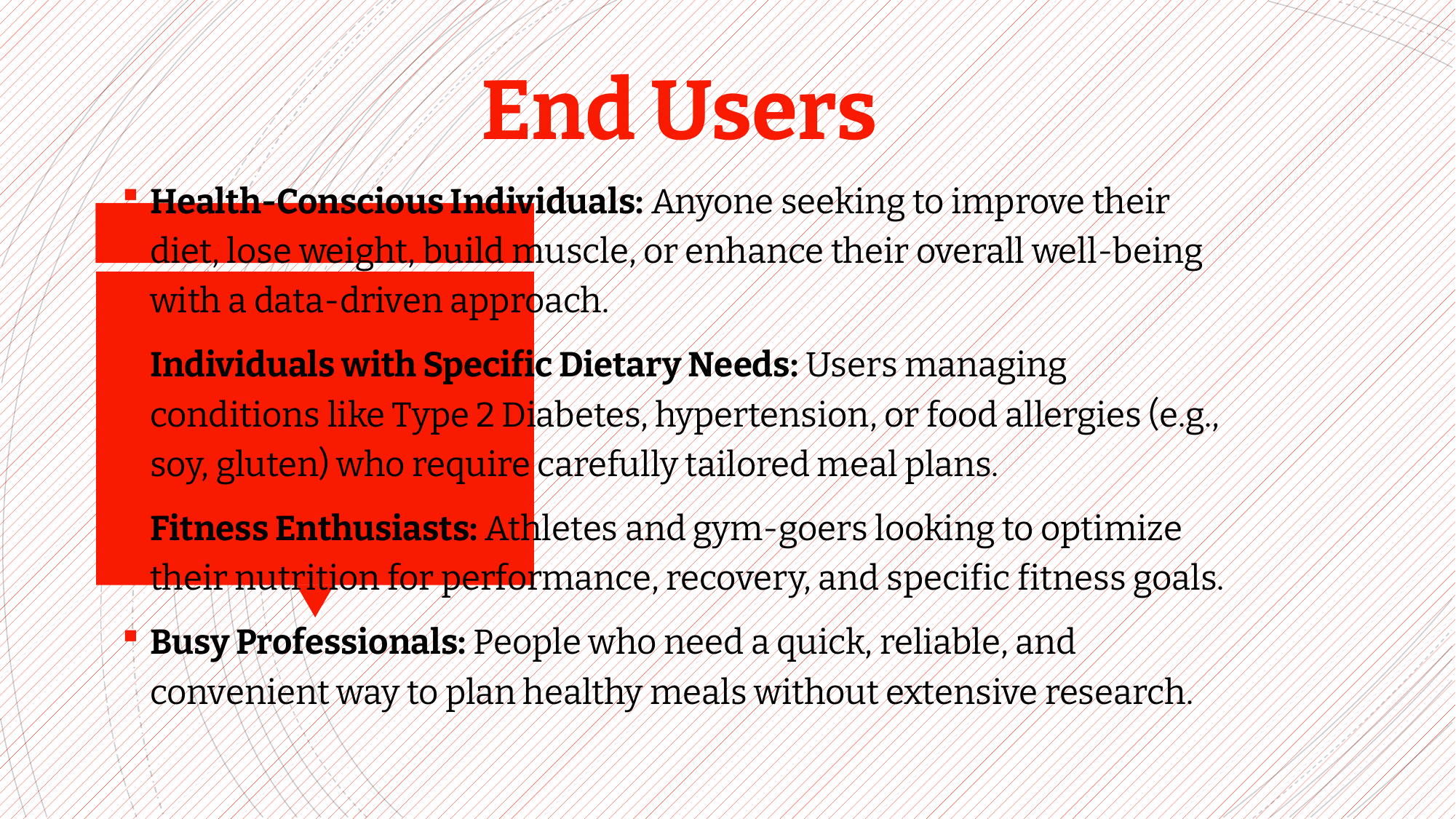

End Users
Health-Conscious Individuals: Anyone seeking to improve their diet, lose weight, build muscle, or enhance their overall well-being with a data-driven approach.
Individuals with Specific Dietary Needs: Users managing conditions like Type 2 Diabetes, hypertension, or food allergies (e.g., soy, gluten) who require carefully tailored meal plans.
Fitness Enthusiasts: Athletes and gym-goers looking to optimize their nutrition for performance, recovery, and specific fitness goals.
Busy Professionals: People who need a quick, reliable, and convenient way to plan healthy meals without extensive research.
#